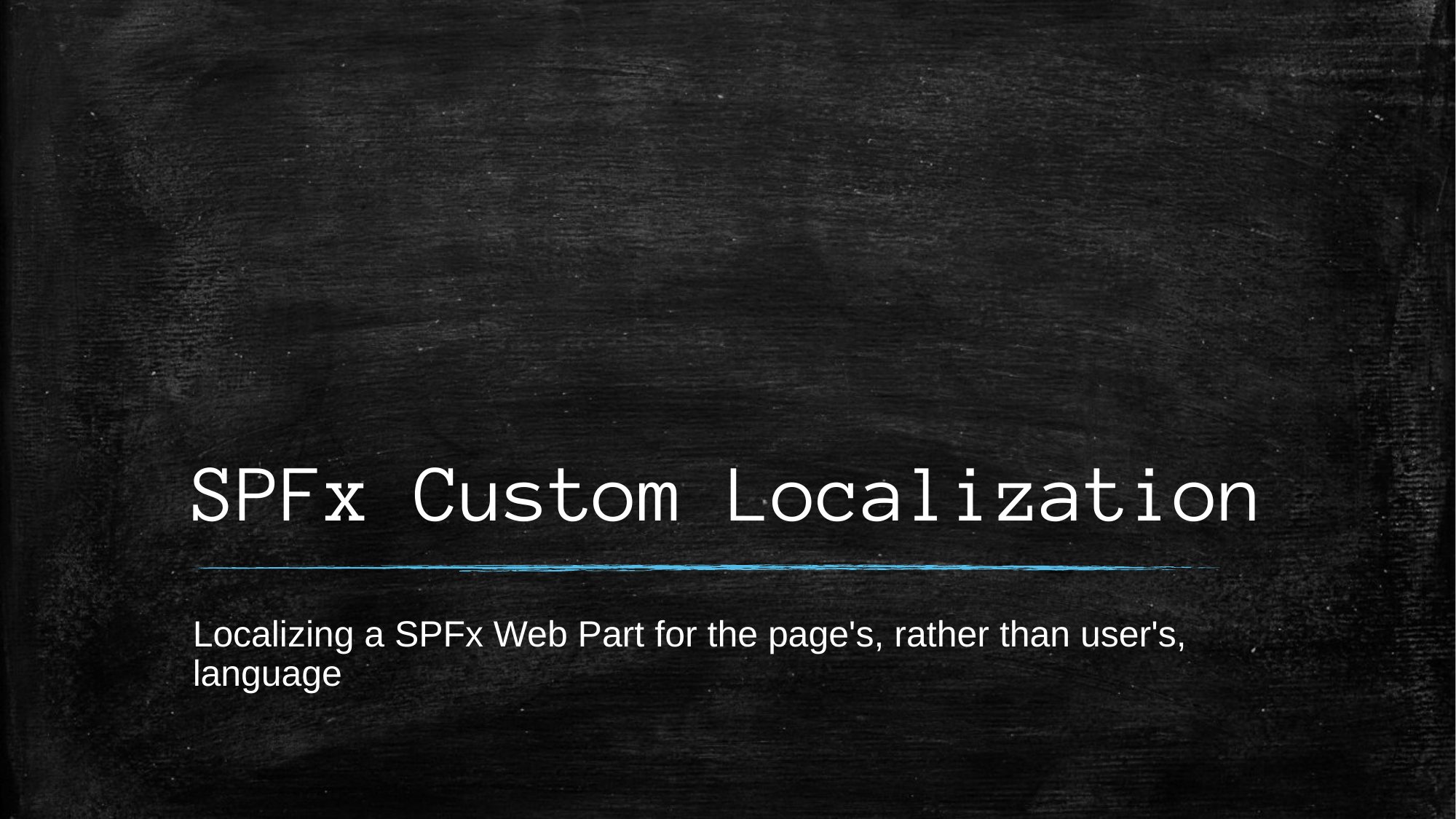

# SPFx Custom Localization
Localizing a SPFx Web Part for the page's, rather than user's, language